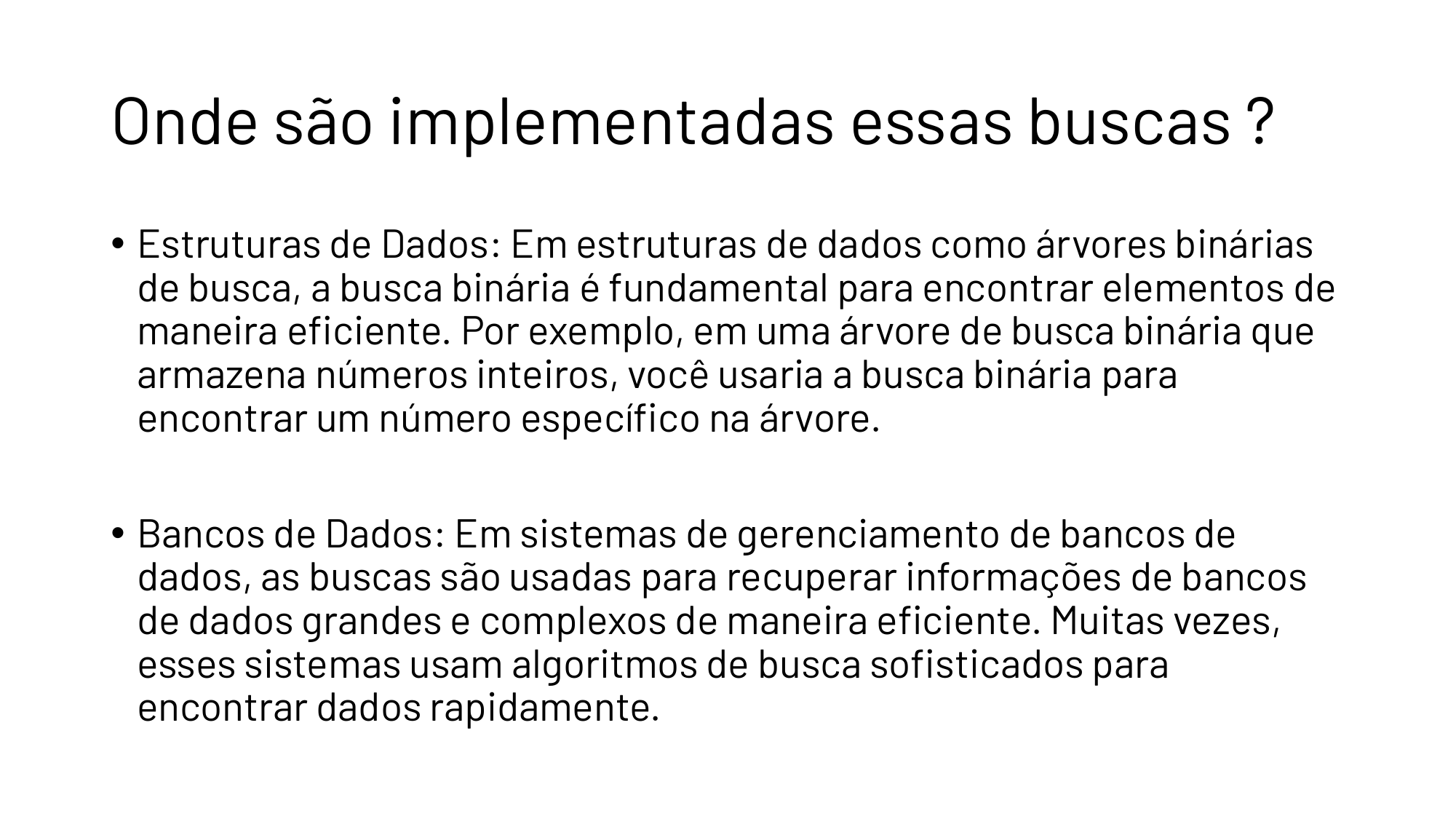

# Onde são implementadas essas buscas ?
Estruturas de Dados: Em estruturas de dados como árvores binárias de busca, a busca binária é fundamental para encontrar elementos de maneira eficiente. Por exemplo, em uma árvore de busca binária que armazena números inteiros, você usaria a busca binária para encontrar um número específico na árvore.

Bancos de Dados: Em sistemas de gerenciamento de bancos de dados, as buscas são usadas para recuperar informações de bancos de dados grandes e complexos de maneira eficiente. Muitas vezes, esses sistemas usam algoritmos de busca sofisticados para encontrar dados rapidamente.